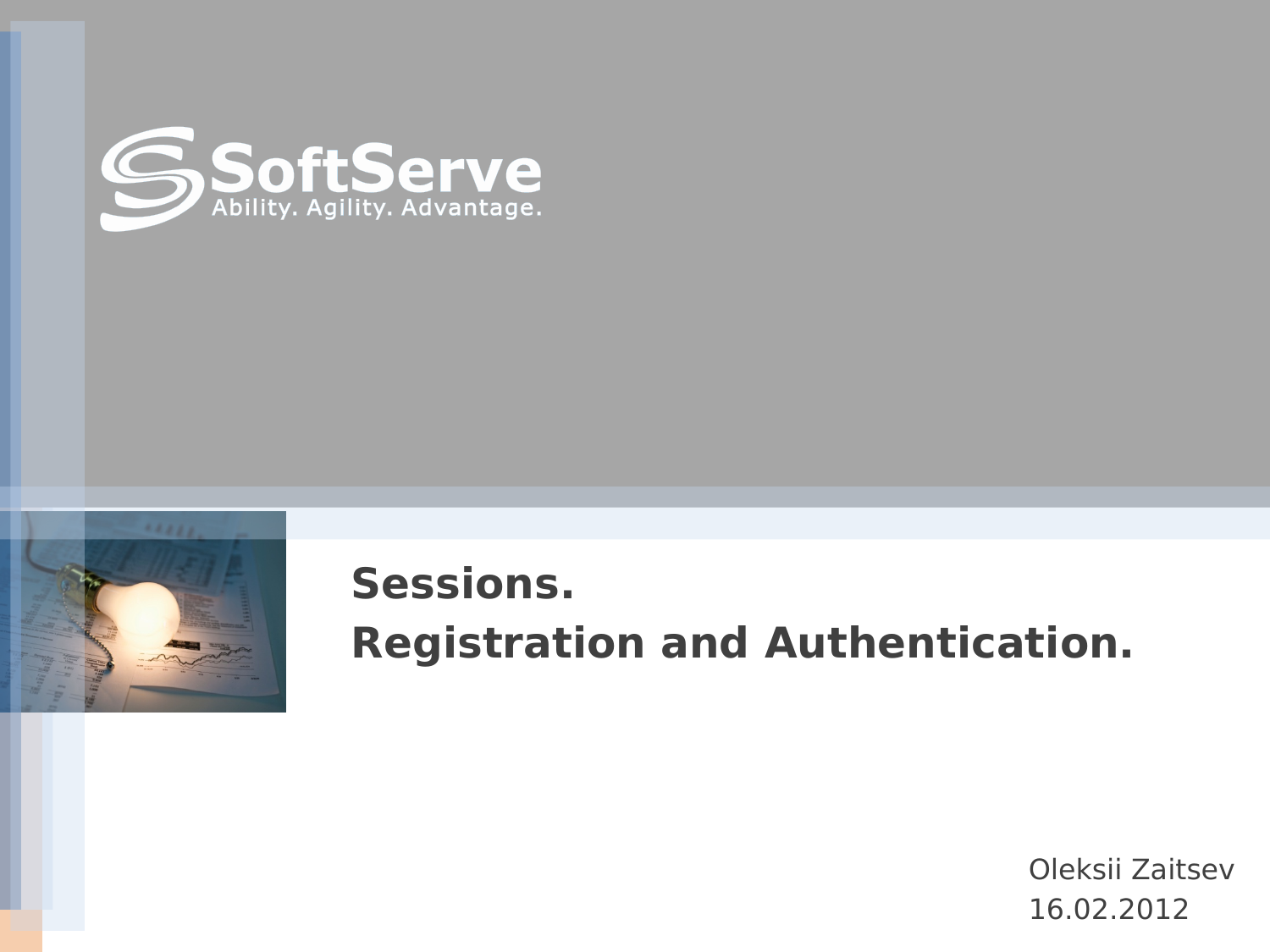

Sessions.
Registration and Authentication.

Oleksii Zaitsev
16.02.2012